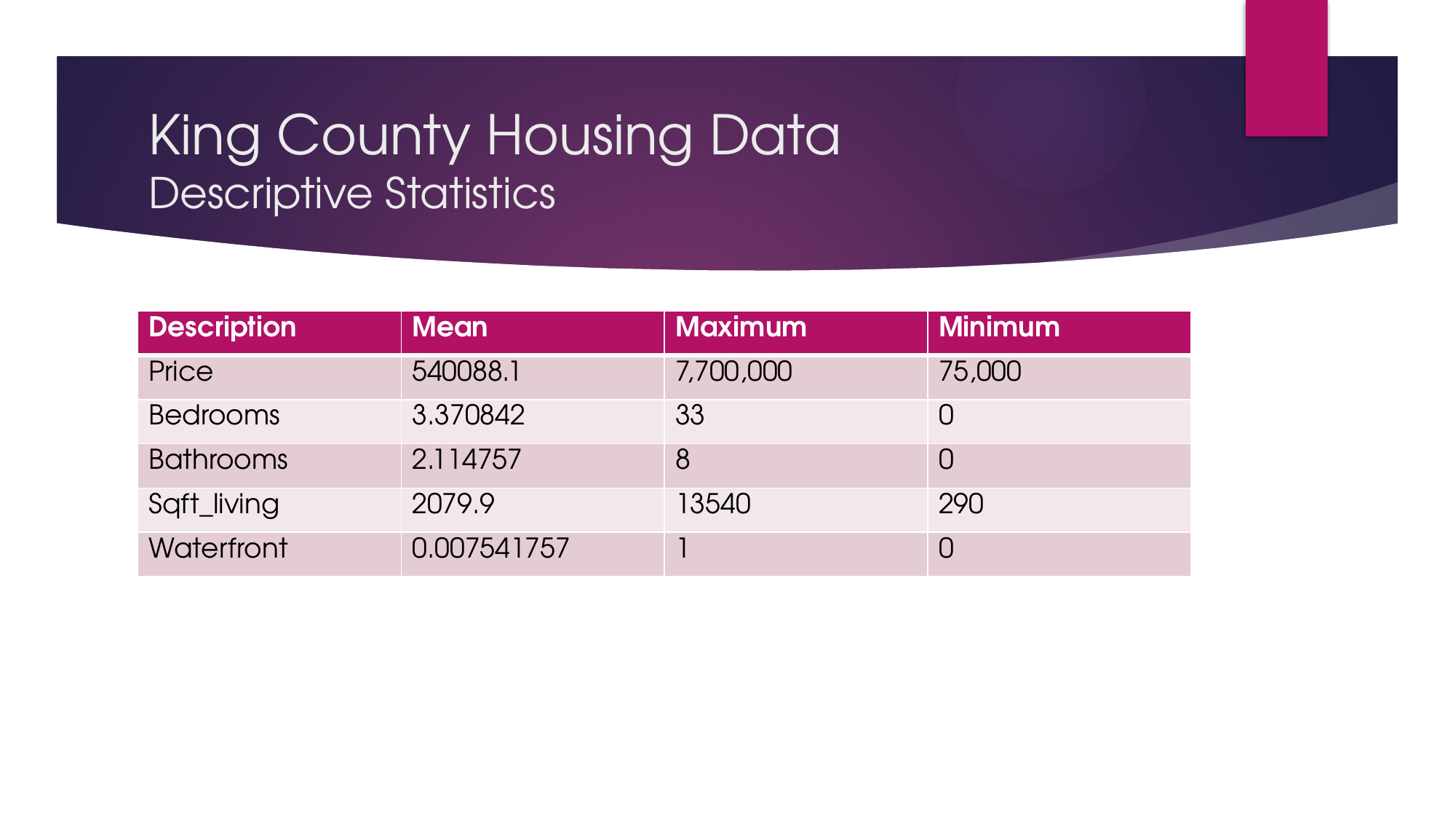

# King County Housing Data Descriptive Statistics
| Description | Mean | Maximum | Minimum |
| --- | --- | --- | --- |
| Price | 540088.1 | 7,700,000 | 75,000 |
| Bedrooms | 3.370842 | 33 | 0 |
| Bathrooms | 2.114757 | 8 | 0 |
| Sqft\_living | 2079.9 | 13540 | 290 |
| Waterfront | 0.007541757 | 1 | 0 |